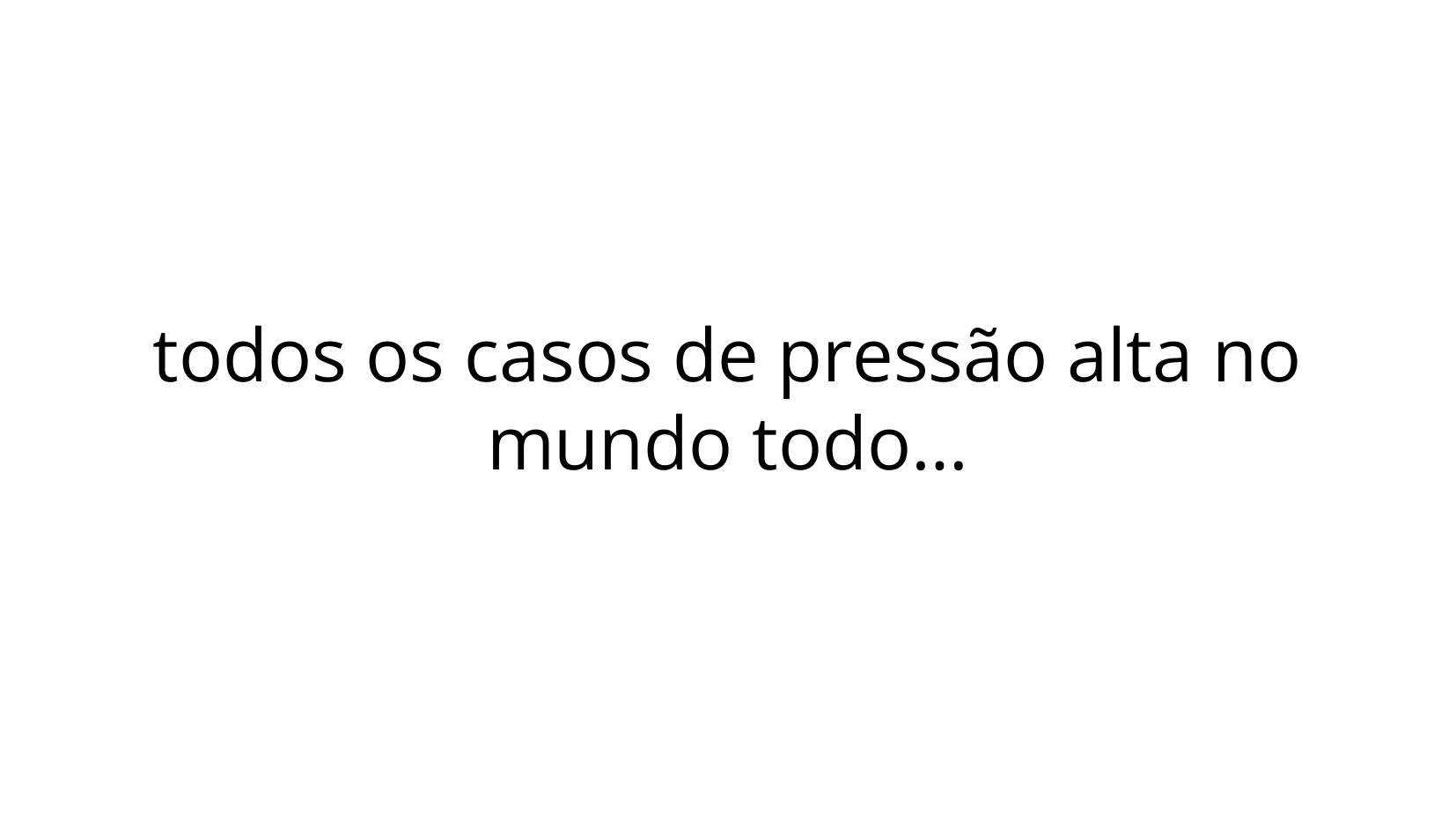

todos os casos de pressão alta no mundo todo…